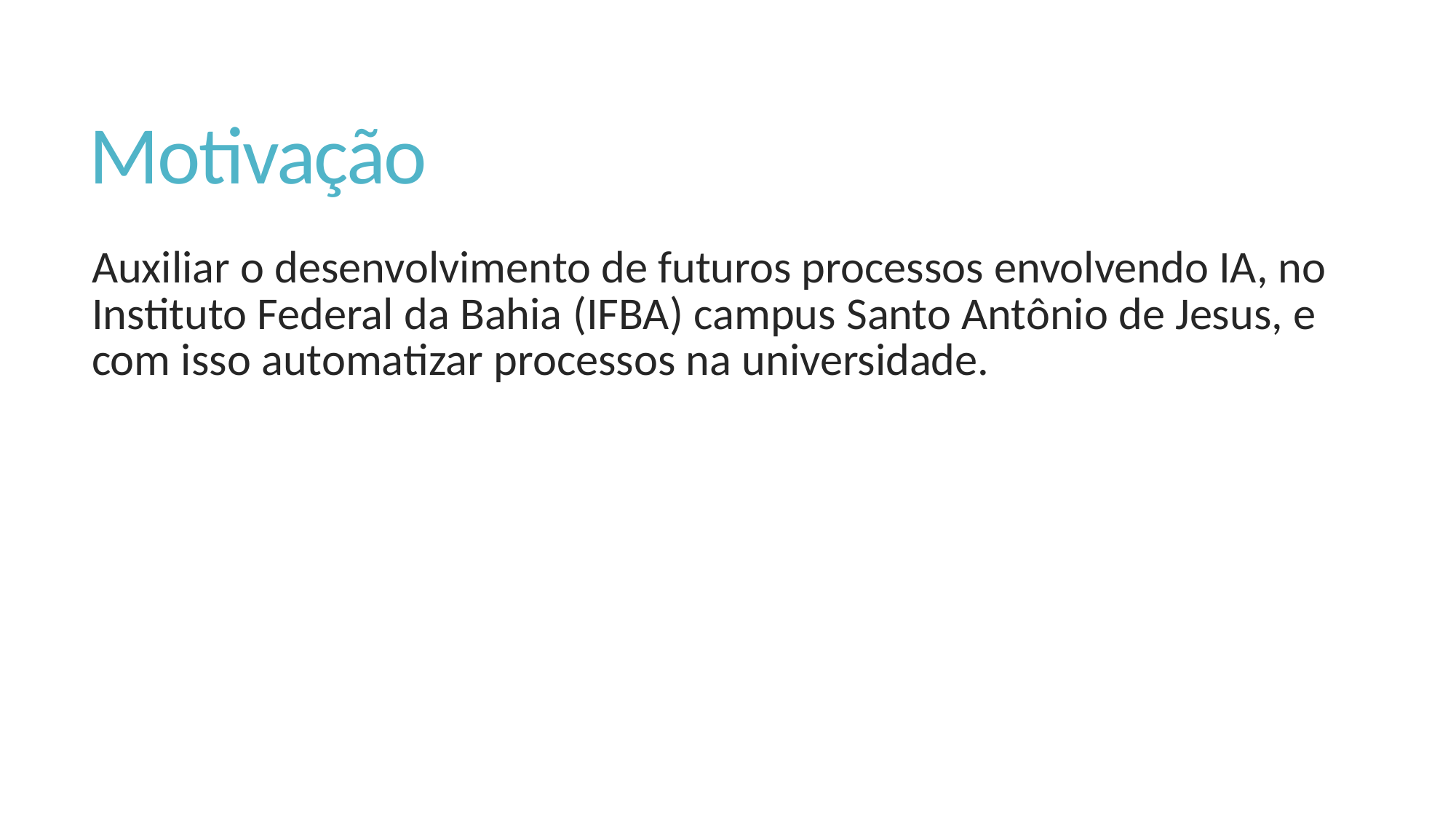

# Motivação
Auxiliar o desenvolvimento de futuros processos envolvendo IA, no Instituto Federal da Bahia (IFBA) campus Santo Antônio de Jesus, e com isso automatizar processos na universidade.